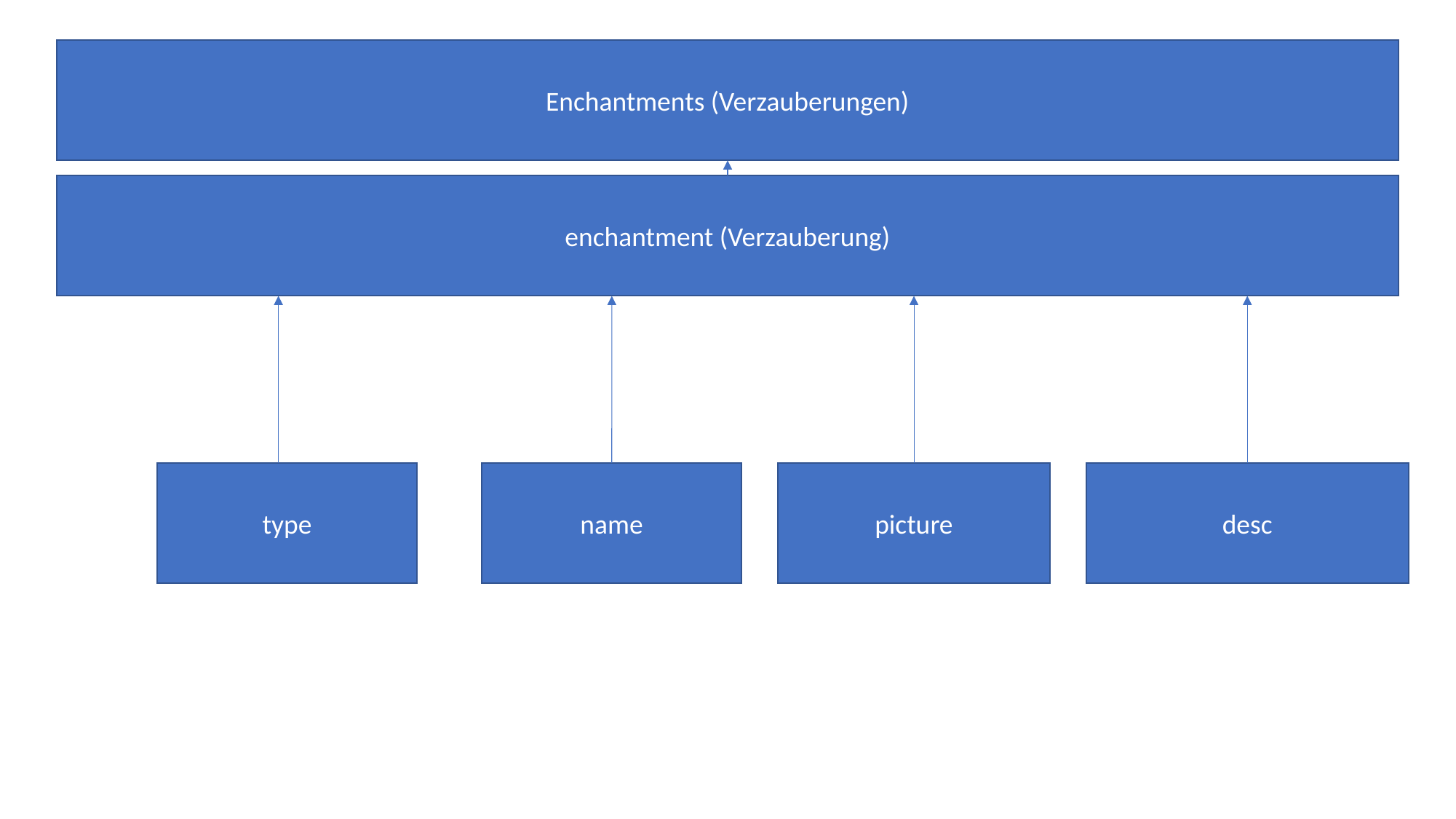

Enchantments (Verzauberungen)
enchantment (Verzauberung)
type
name
picture
desc